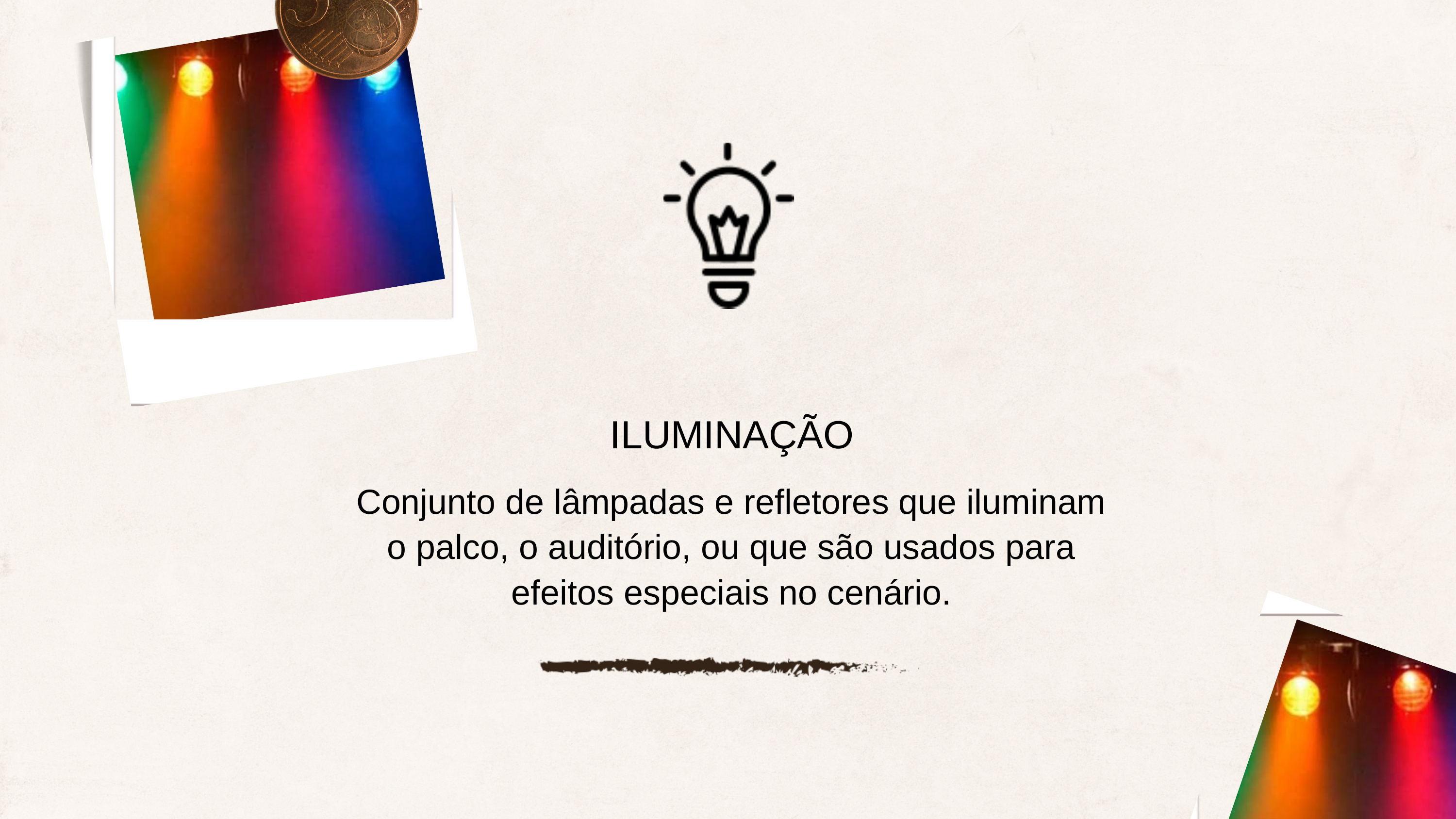

ILUMINAÇÃO
Conjunto de lâmpadas e refletores que iluminam o palco, o auditório, ou que são usados para efeitos especiais no cenário.